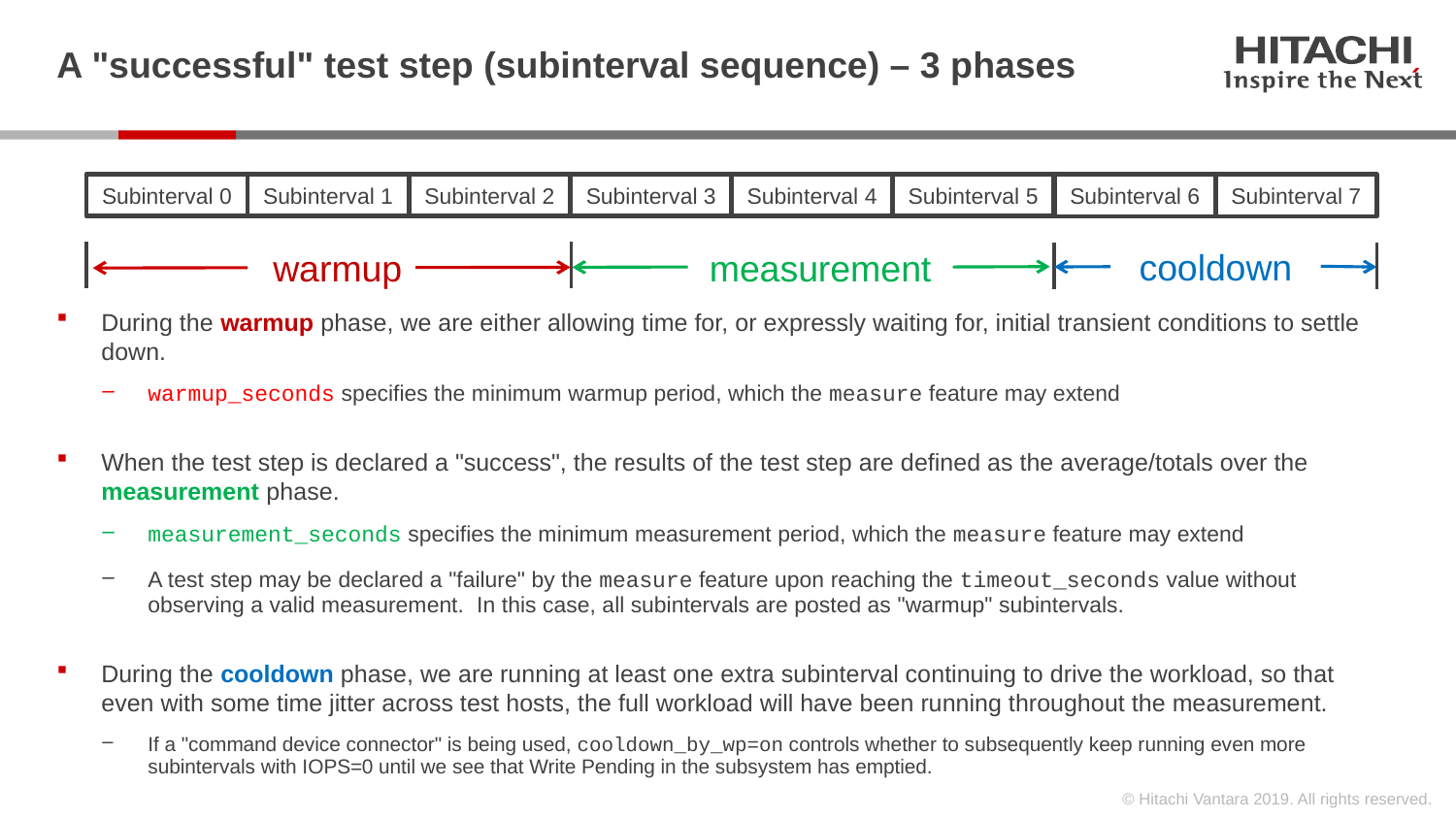

# A "successful" test step (subinterval sequence) – 3 phases
Subinterval 0
Subinterval 1
Subinterval 2
Subinterval 3
Subinterval 4
Subinterval 5
Subinterval 6
Subinterval 7
cooldown
measurement
warmup
During the warmup phase, we are either allowing time for, or expressly waiting for, initial transient conditions to settle down.
warmup_seconds specifies the minimum warmup period, which the measure feature may extend
When the test step is declared a "success", the results of the test step are defined as the average/totals over the measurement phase.
measurement_seconds specifies the minimum measurement period, which the measure feature may extend
A test step may be declared a "failure" by the measure feature upon reaching the timeout_seconds value without observing a valid measurement.  In this case, all subintervals are posted as "warmup" subintervals.
During the cooldown phase, we are running at least one extra subinterval continuing to drive the workload, so that even with some time jitter across test hosts, the full workload will have been running throughout the measurement.
If a "command device connector" is being used, cooldown_by_wp=on controls whether to subsequently keep running even more subintervals with IOPS=0 until we see that Write Pending in the subsystem has emptied.